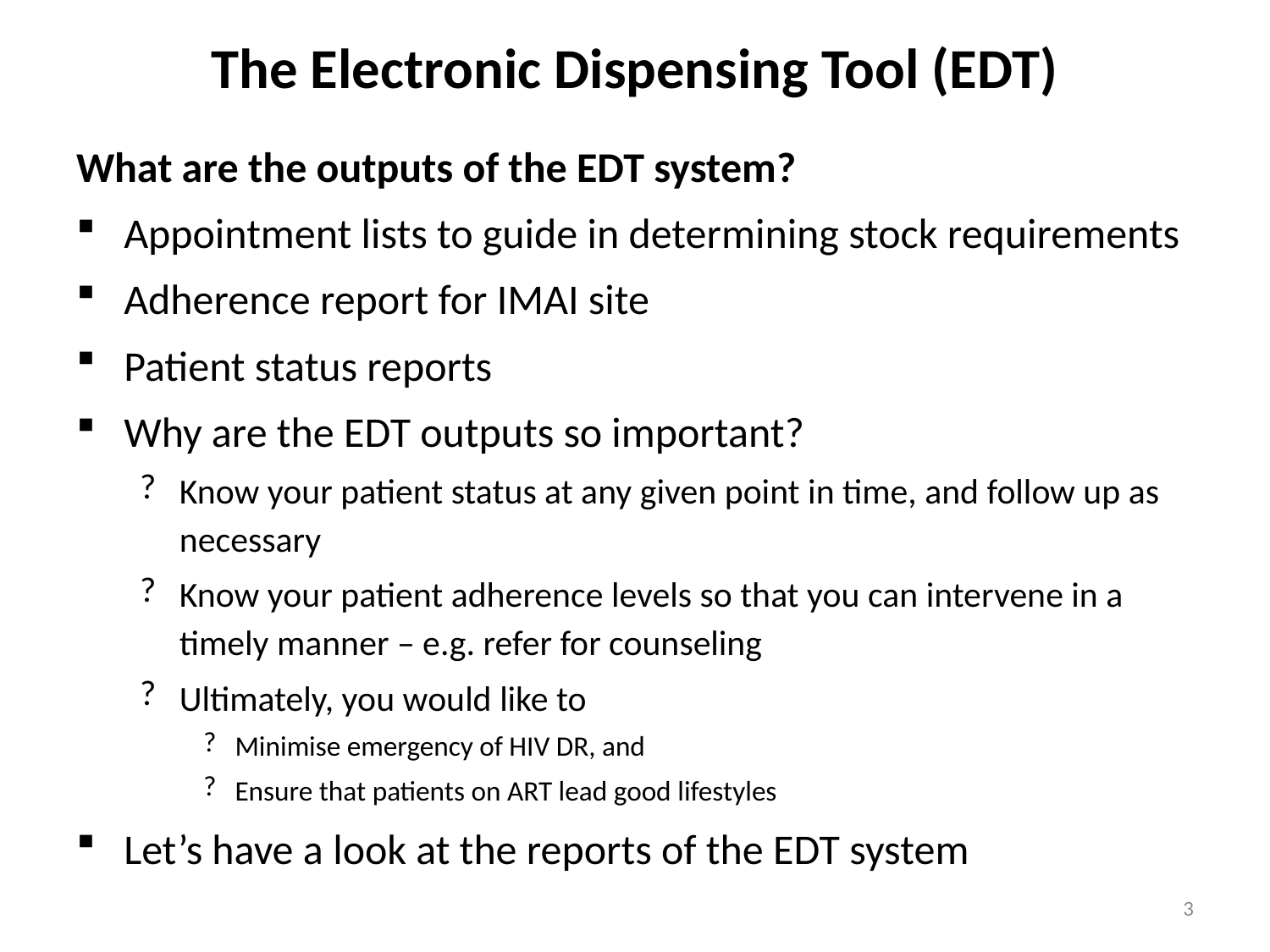

# The Electronic Dispensing Tool (EDT)
What are the outputs of the EDT system?
Appointment lists to guide in determining stock requirements
Adherence report for IMAI site
Patient status reports
Why are the EDT outputs so important?
Know your patient status at any given point in time, and follow up as necessary
Know your patient adherence levels so that you can intervene in a timely manner – e.g. refer for counseling
Ultimately, you would like to
Minimise emergency of HIV DR, and
Ensure that patients on ART lead good lifestyles
Let’s have a look at the reports of the EDT system
3